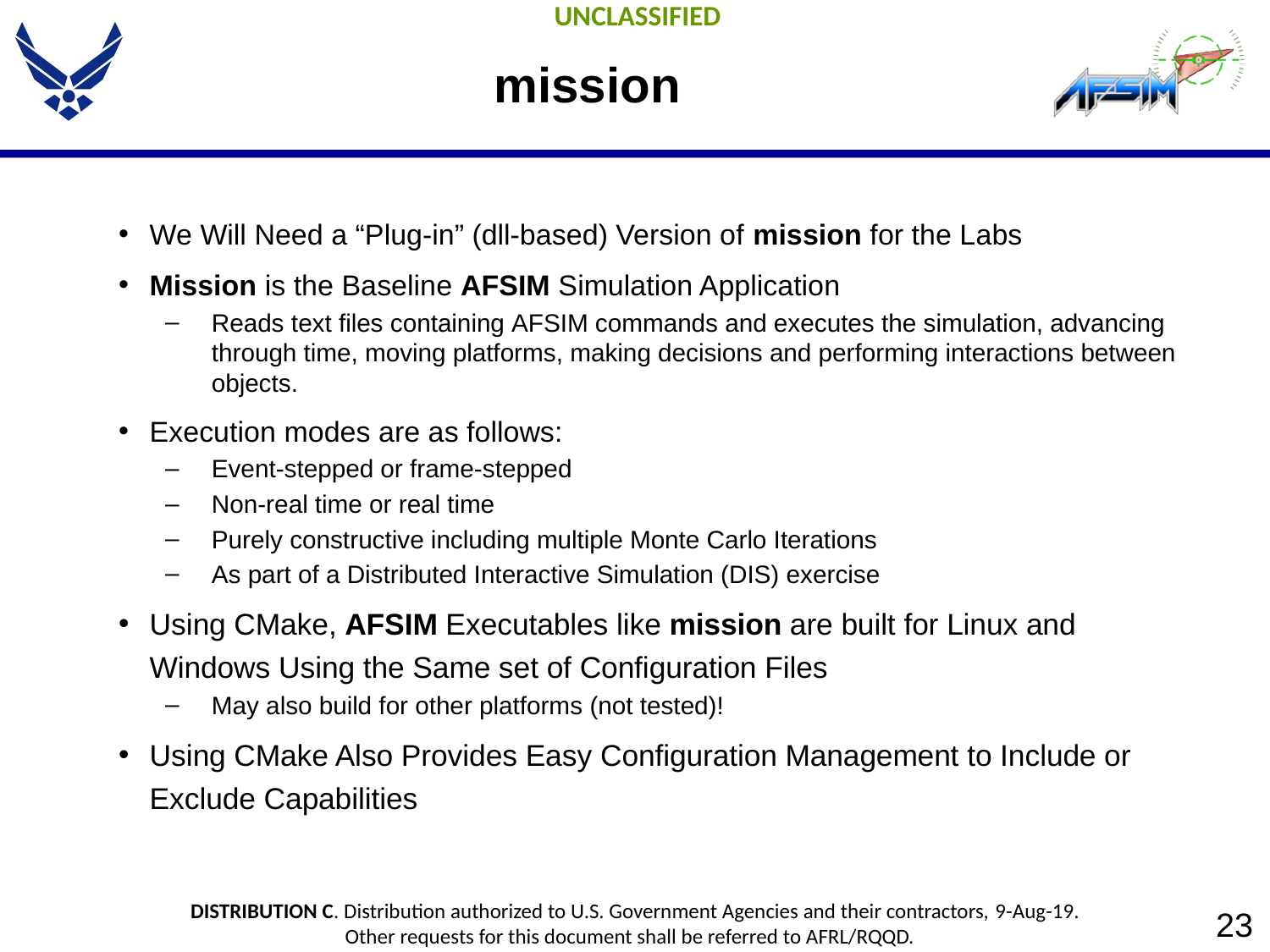

# mission
We Will Need a “Plug-in” (dll-based) Version of mission for the Labs
Mission is the Baseline AFSIM Simulation Application
Reads text files containing AFSIM commands and executes the simulation, advancing through time, moving platforms, making decisions and performing interactions between objects.
Execution modes are as follows:
Event-stepped or frame-stepped
Non-real time or real time
Purely constructive including multiple Monte Carlo Iterations
As part of a Distributed Interactive Simulation (DIS) exercise
Using CMake, AFSIM Executables like mission are built for Linux and Windows Using the Same set of Configuration Files
May also build for other platforms (not tested)!
Using CMake Also Provides Easy Configuration Management to Include or Exclude Capabilities